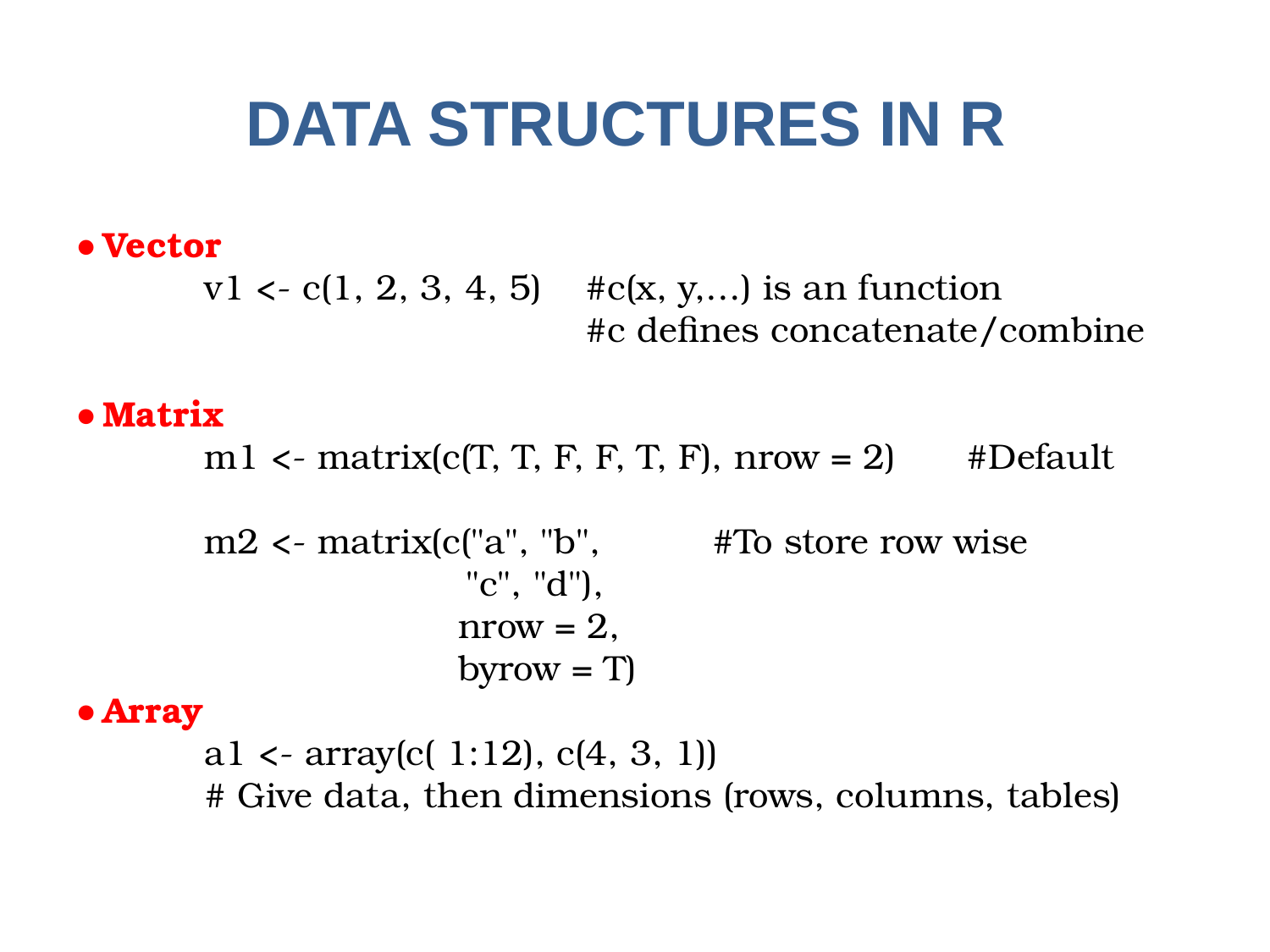

DATA STRUCTURES IN R
• Vector
	v1 <- c(1, 2, 3, 4, 5)	#c(x, y,…) is an function
				#c defines concatenate/combine

• Matrix
	m1 <- matrix(c(T, T, F, F, T, F), nrow = 2)	#Default

	m2 <- matrix(c("a", "b", 	#To store row wise
               	            "c", "d"),
               		nrow = 2,
               		byrow = T)
• Array
	a1 <- array(c( 1:12), c(4, 3, 1))
	# Give data, then dimensions (rows, columns, tables)